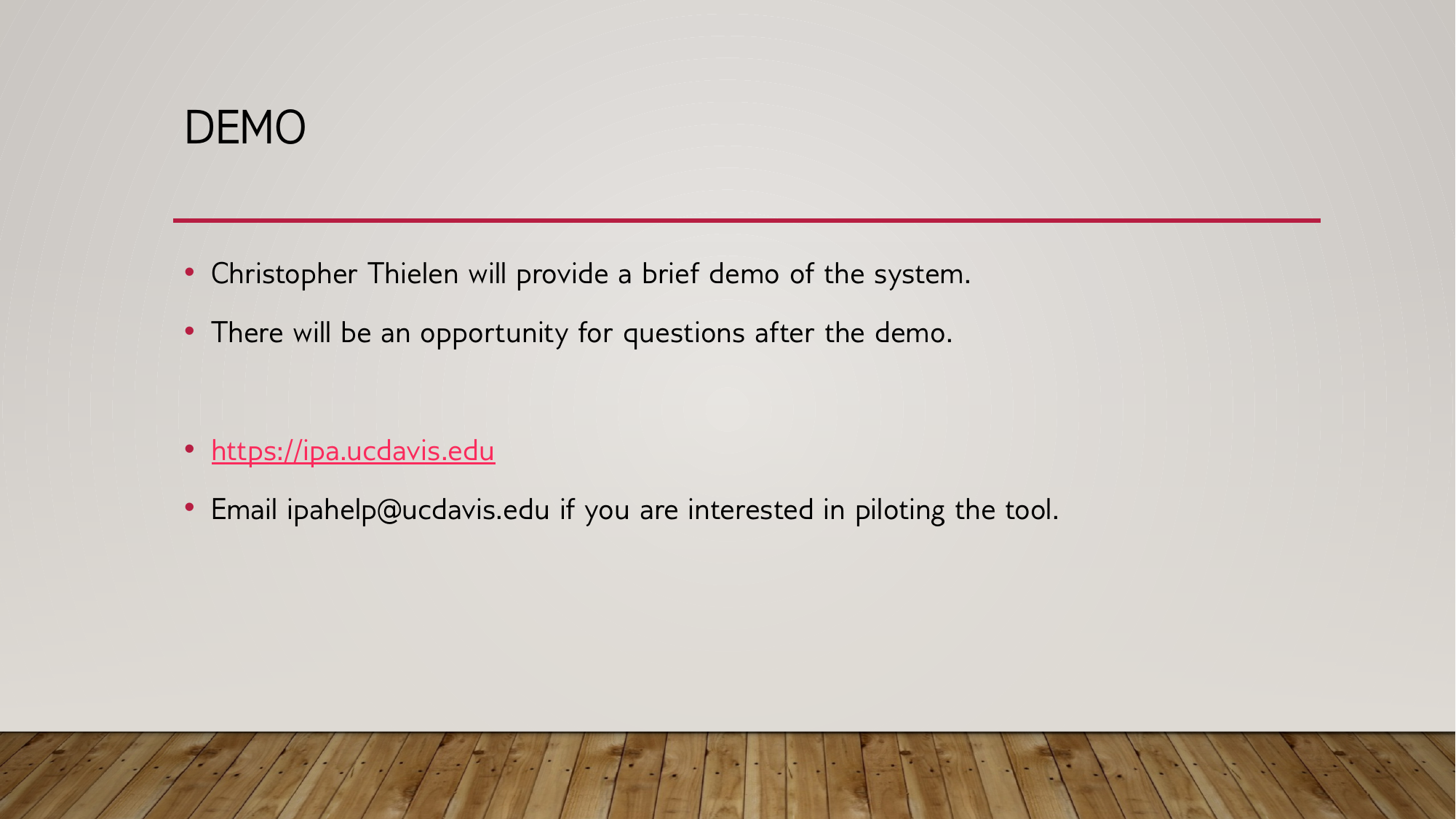

# Demo
Christopher Thielen will provide a brief demo of the system.
There will be an opportunity for questions after the demo.

https://ipa.ucdavis.edu
Email ipahelp@ucdavis.edu if you are interested in piloting the tool.